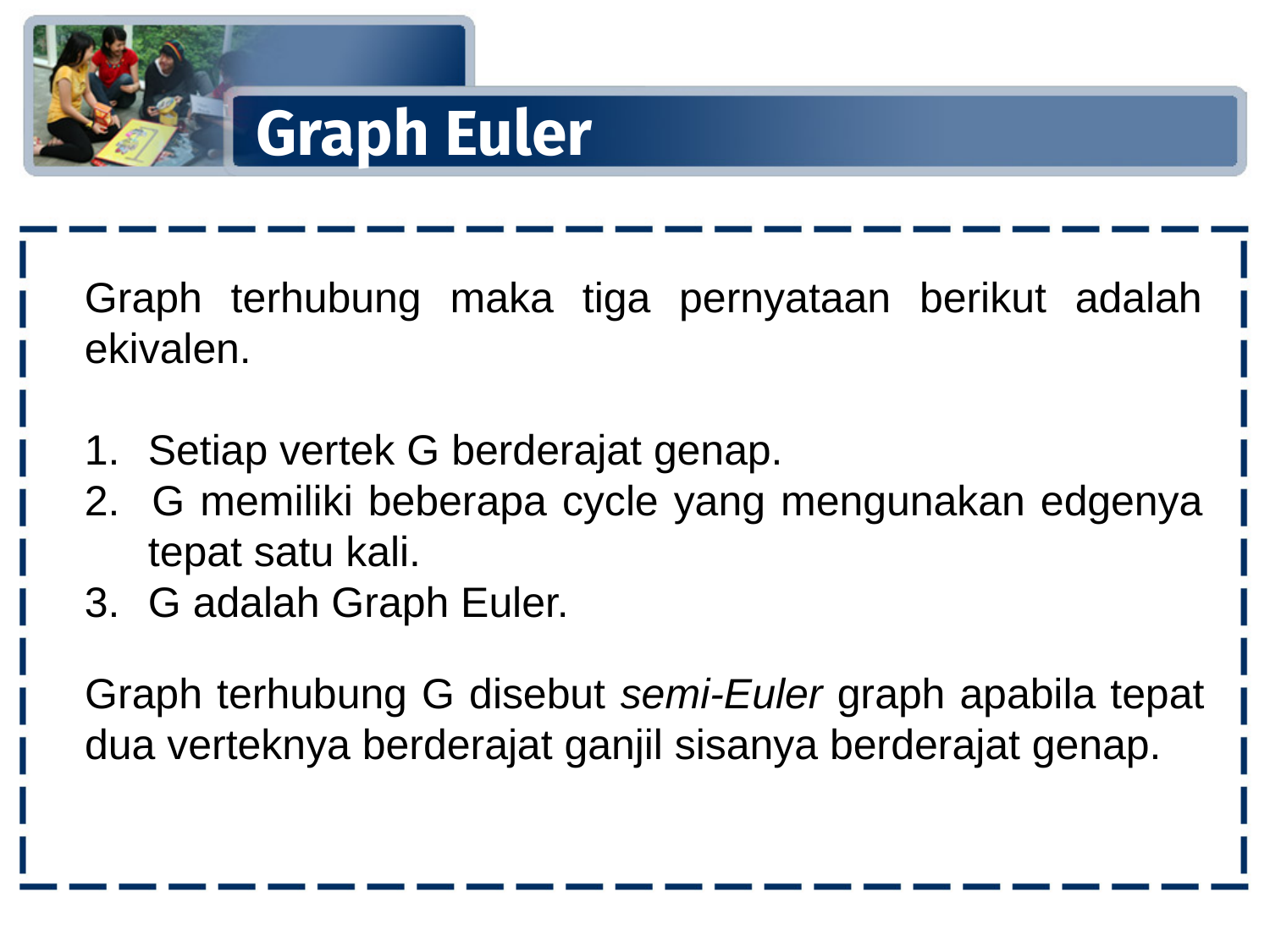

# Graph Euler
Graph terhubung maka tiga pernyataan berikut adalah ekivalen.

1. 	Setiap vertek G berderajat genap.
2. 	G memiliki beberapa cycle yang mengunakan edgenya tepat satu kali.
3. 	G adalah Graph Euler.
Graph terhubung G disebut semi-Euler graph apabila tepat dua verteknya berderajat ganjil sisanya berderajat genap.